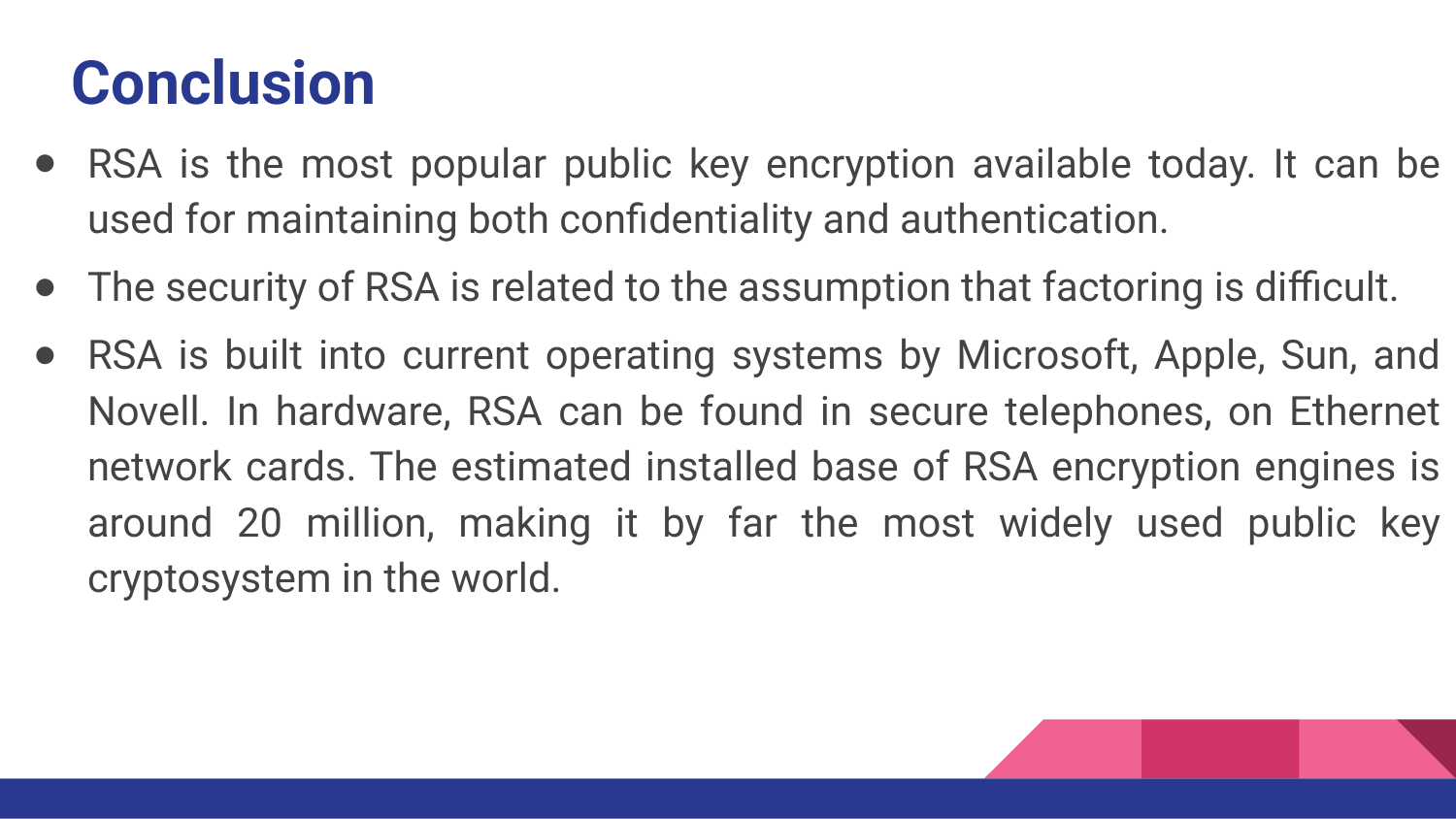

# Conclusion
RSA is the most popular public key encryption available today. It can be used for maintaining both confidentiality and authentication.
The security of RSA is related to the assumption that factoring is difficult.
RSA is built into current operating systems by Microsoft, Apple, Sun, and Novell. In hardware, RSA can be found in secure telephones, on Ethernet network cards. The estimated installed base of RSA encryption engines is around 20 million, making it by far the most widely used public key cryptosystem in the world.